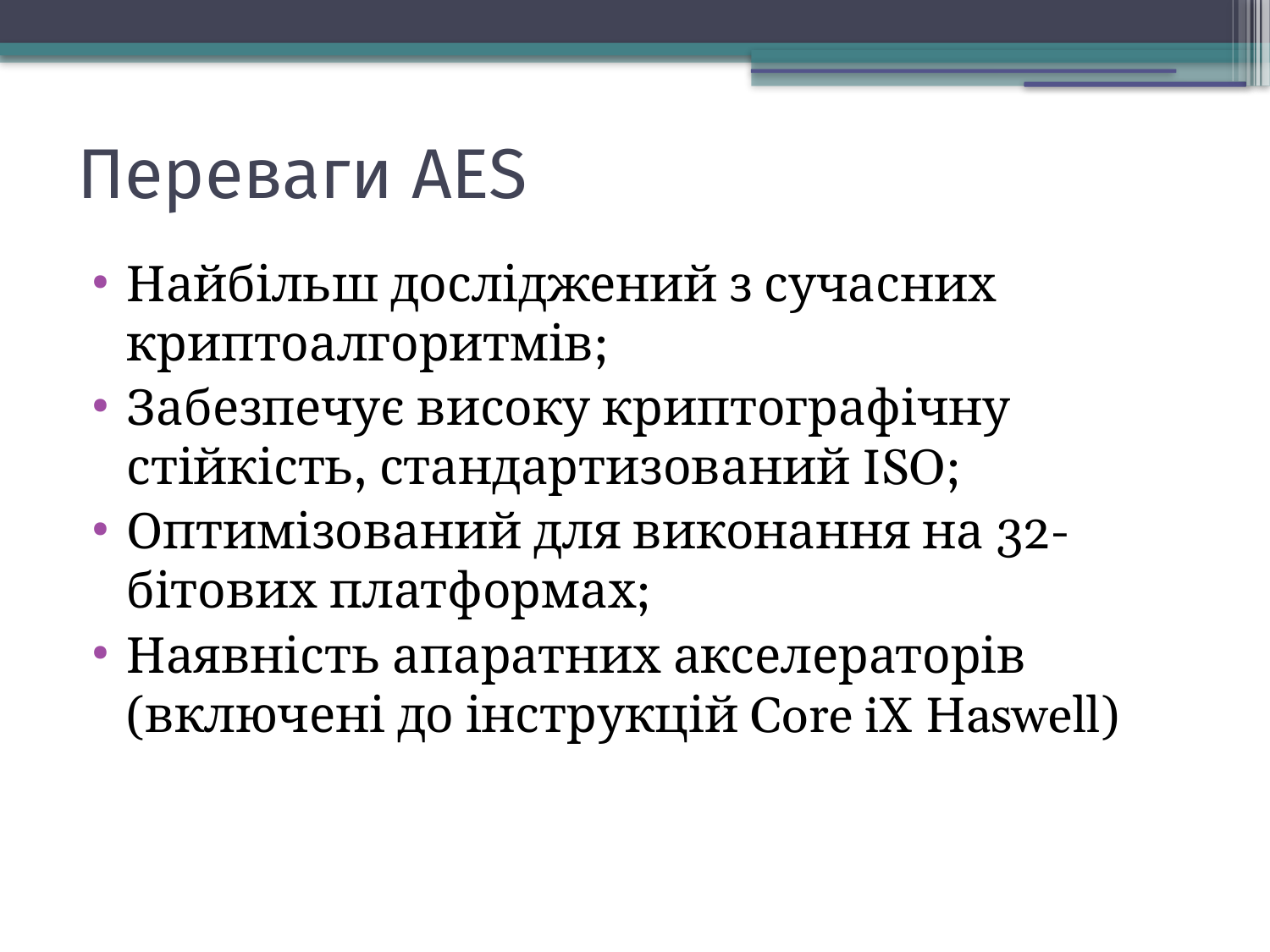

Переваги AES
Найбільш досліджений з сучасних криптоалгоритмів;
Забезпечує високу криптографічну стійкість, стандартизований ISO;
Оптимізований для виконання на 32-бітових платформах;
Наявність апаратних акселераторів (включені до інструкцій Core iX Haswell)